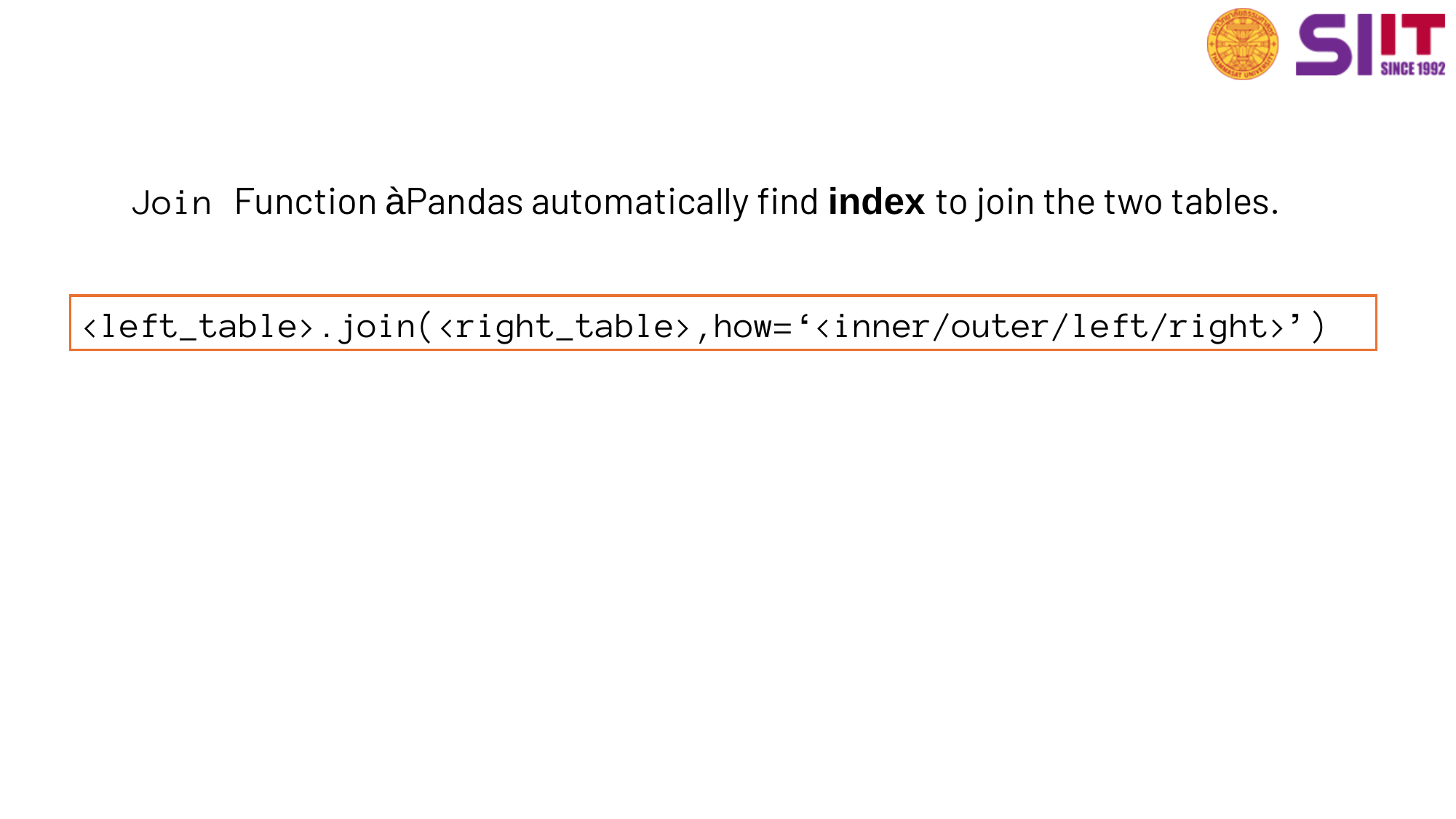

Join Function àPandas automatically find index to join the two tables.

<left_table>.join(<right_table>,how=‘<inner/outer/left/right>’)